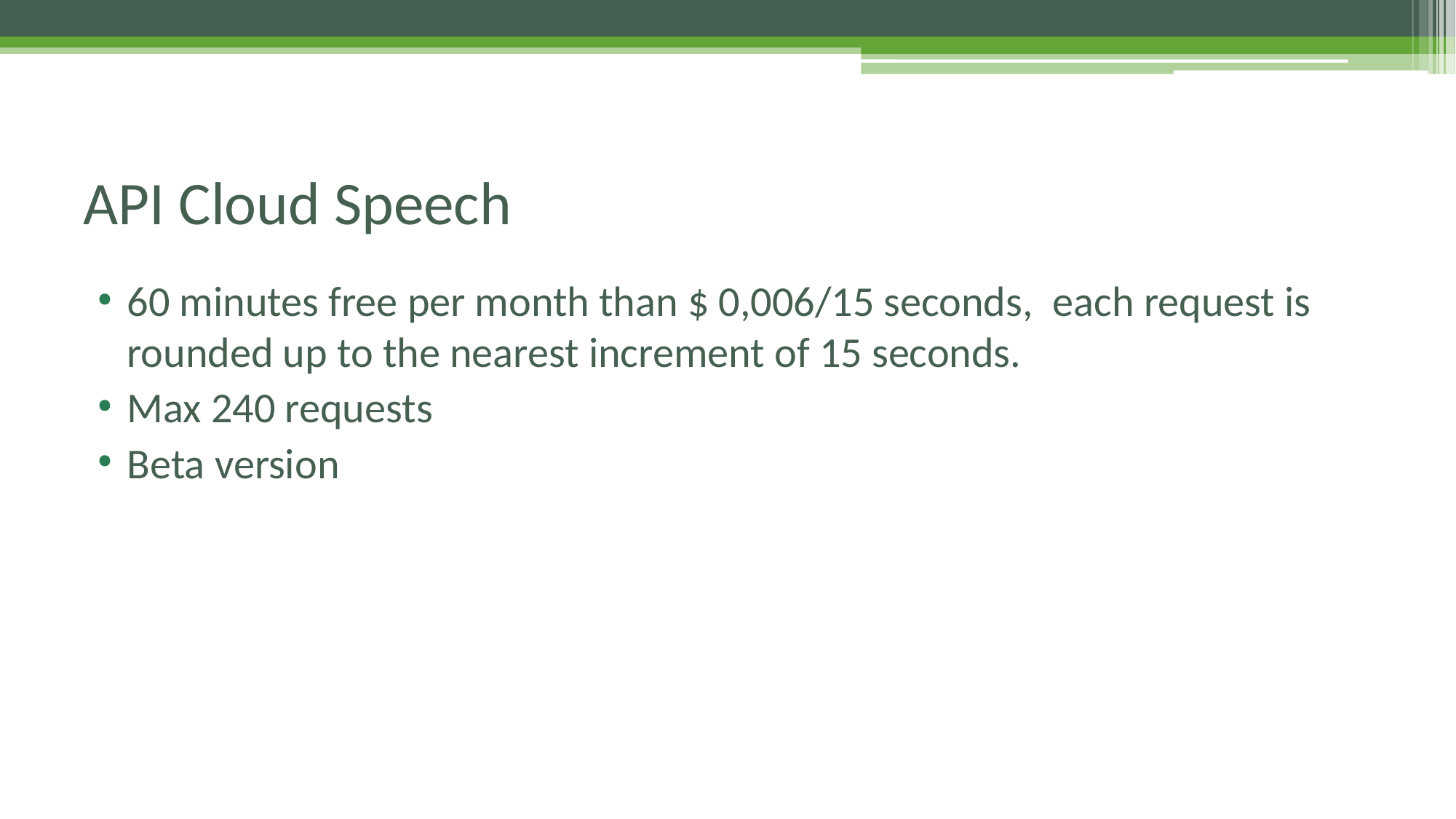

# API Cloud Speech
60 minutes free per month than $ 0,006/15 seconds,  each request is rounded up to the nearest increment of 15 seconds.
Max 240 requests
Beta version